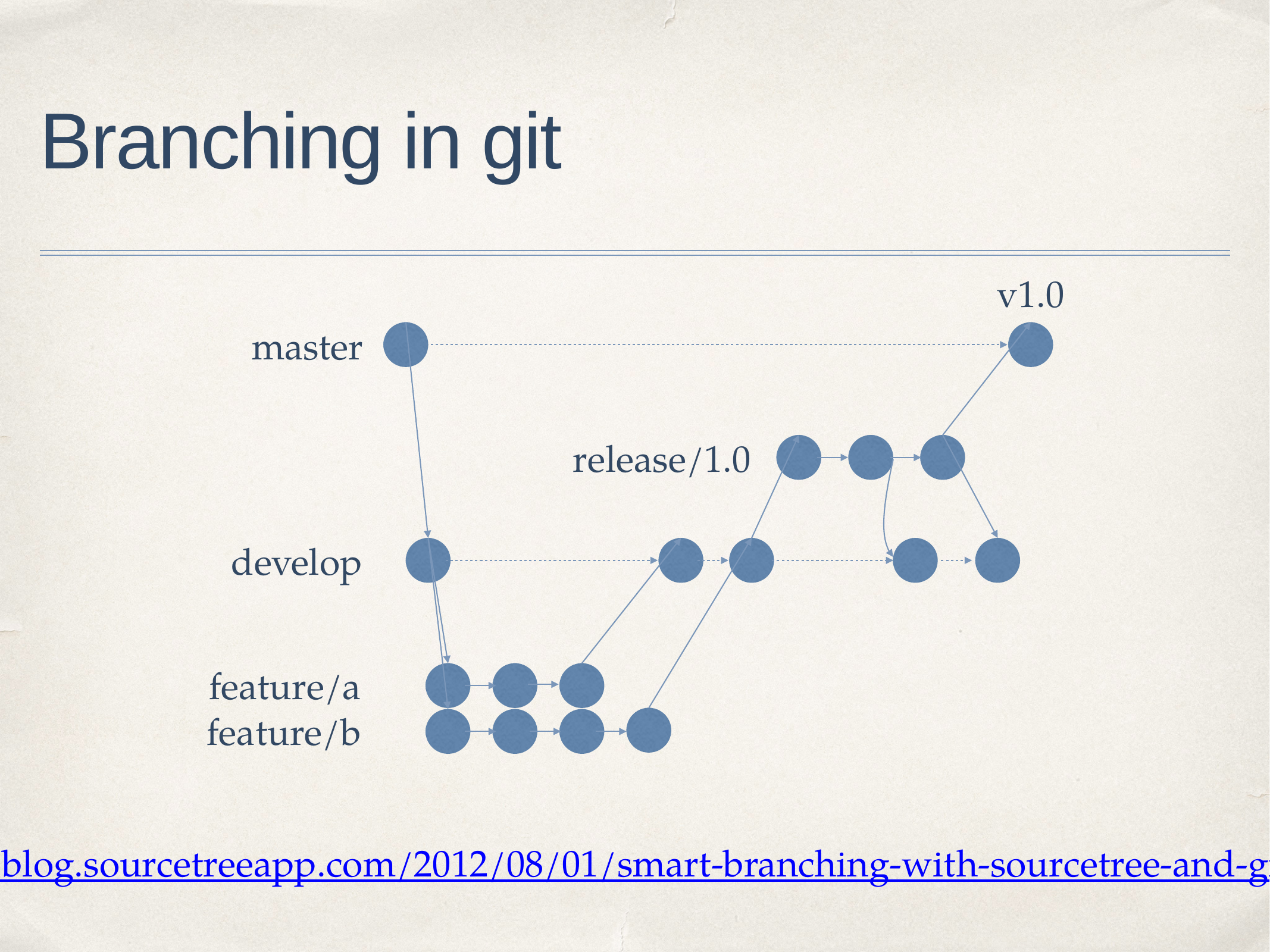

# Branching in git
v1.0
master

release/1.0

develop

feature/a

feature/b

https://blog.sourcetreeapp.com/2012/08/01/smart-branching-with-sourcetree-and-git-flow/